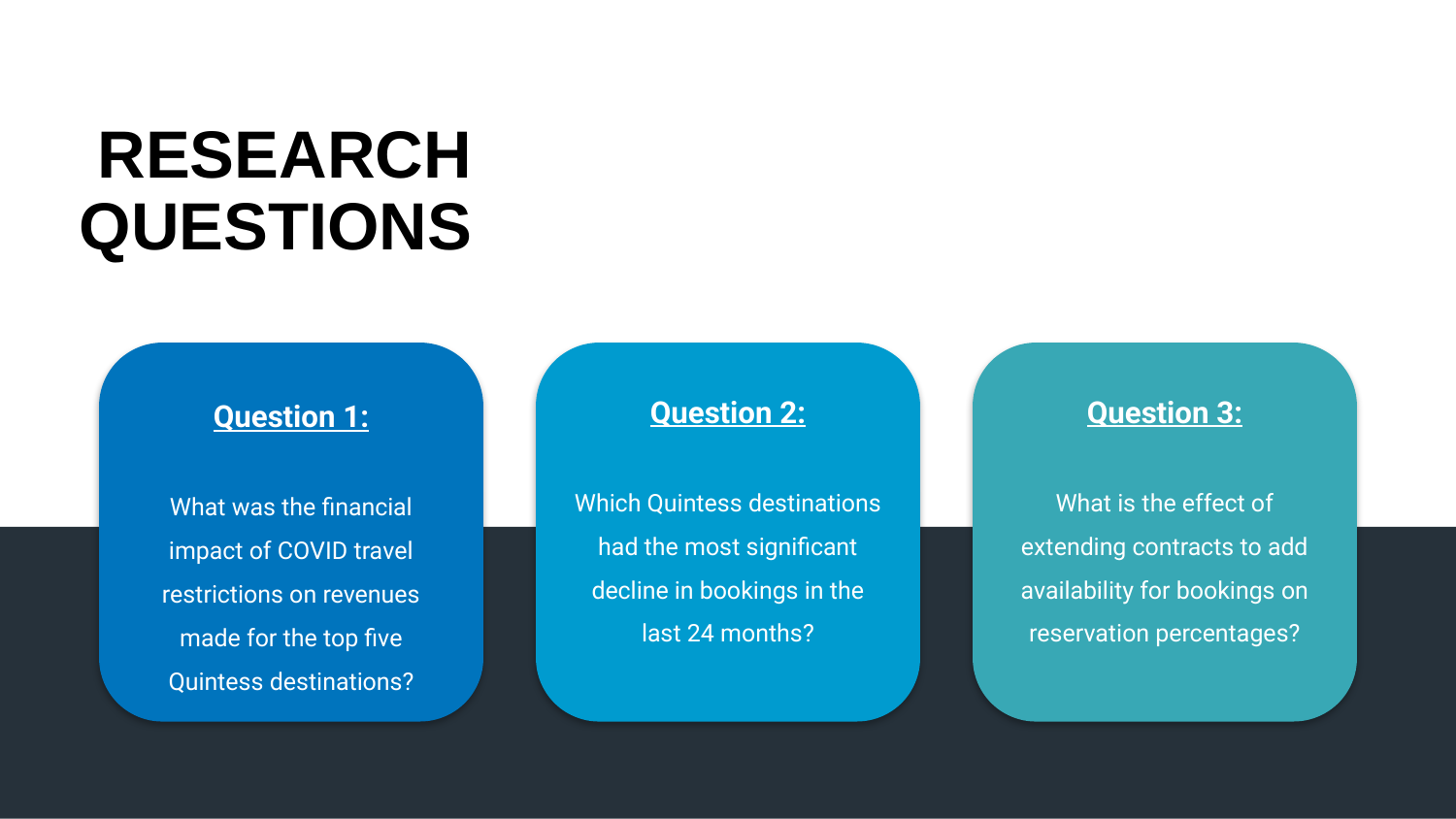

RESEARCH
QUESTIONS

Question 2:

Which Quintess destinations had the most significant decline in bookings in the last 24 months?
Question 3:

What is the effect of extending contracts to add availability for bookings on reservation percentages?
Question 1:

What was the financial impact of COVID travel restrictions on revenues made for the top five Quintess destinations?